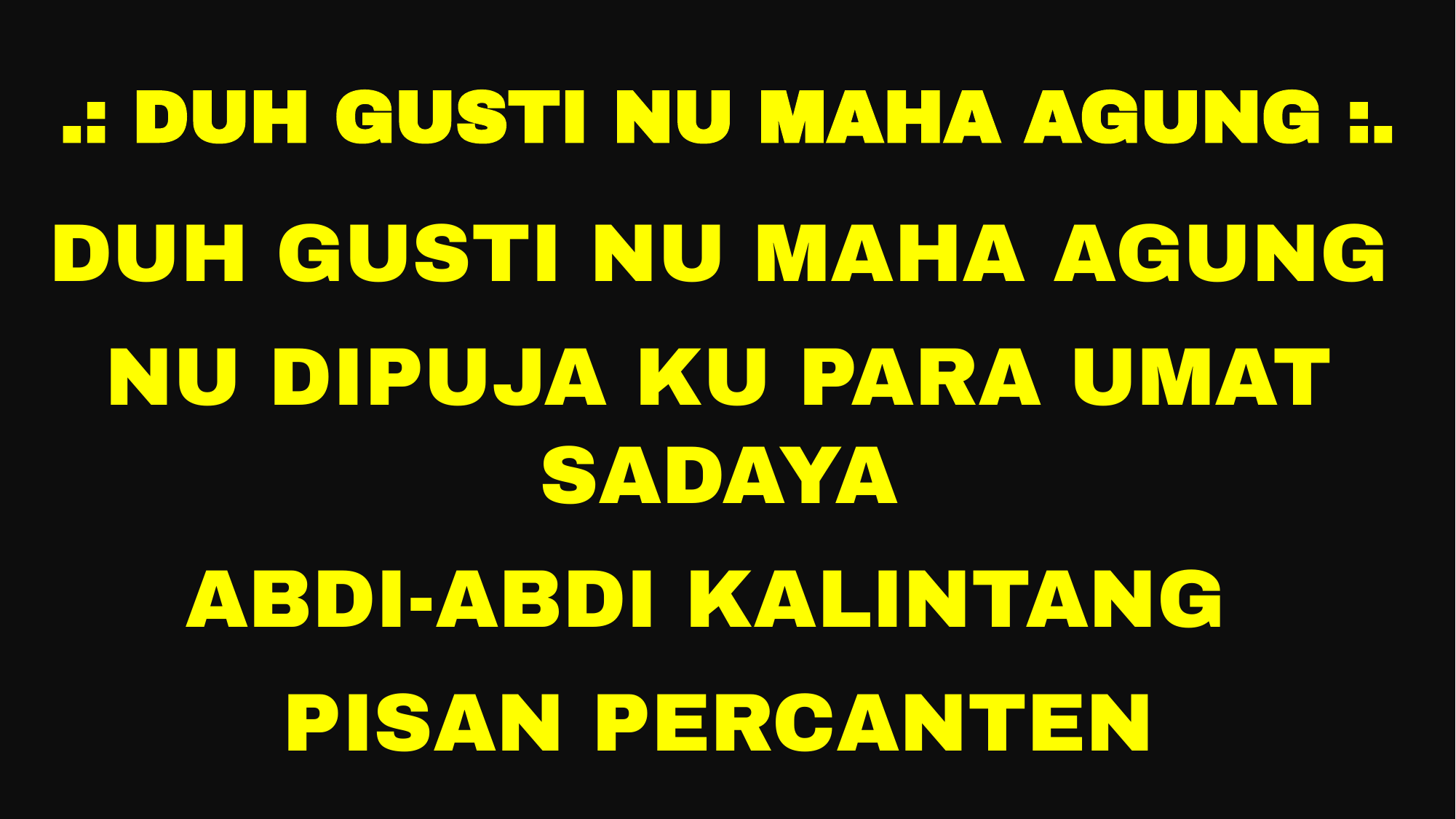

# .: DUH GUSTI NU MAHA AGUNG :.
Duh Gusti nu Maha Agung
Nu dipuja ku para umat sadaya
Abdi-abdi kalintang
pisan percanten